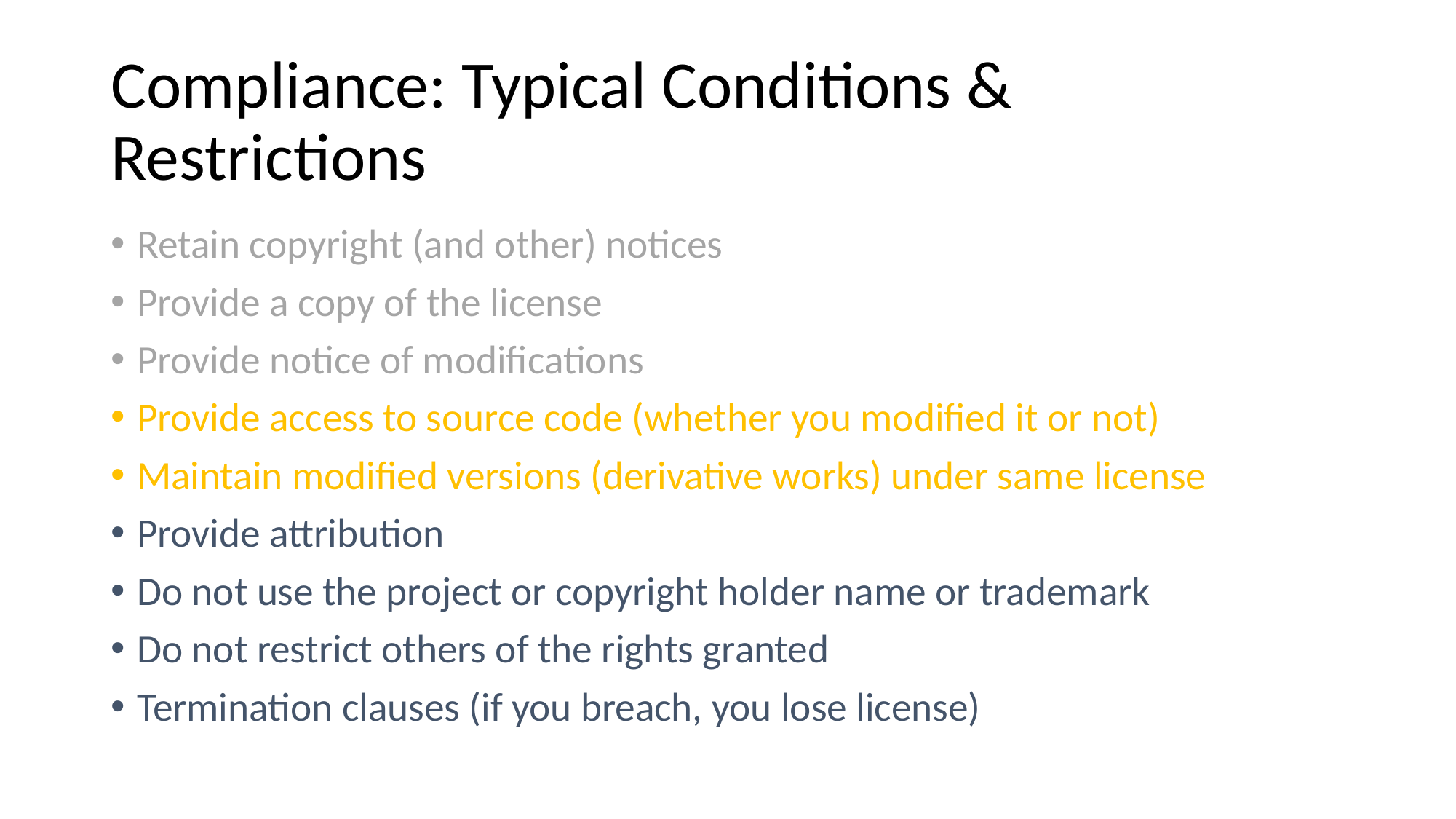

# Compliance: Typical Conditions & Restrictions
Retain copyright (and other) notices
Provide a copy of the license
Provide notice of modifications
Provide access to source code (whether you modified it or not)
Maintain modified versions (derivative works) under same license
Provide attribution
Do not use the project or copyright holder name or trademark
Do not restrict others of the rights granted
Termination clauses (if you breach, you lose license)